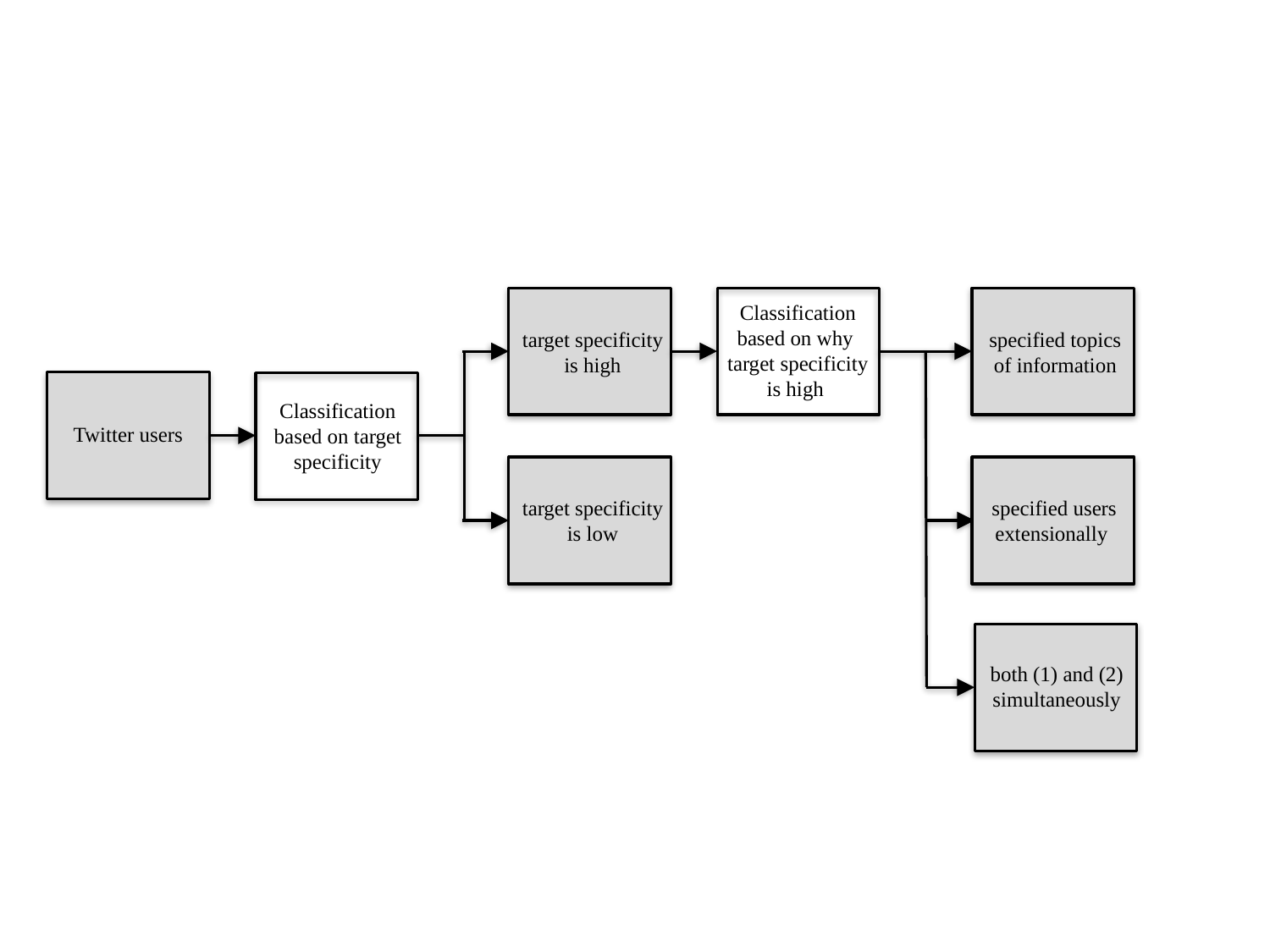

Classification
based on why
target specificity
is high
target specificity
is high
specified topics
of information

Classification
based on target
specificity
Twitter users

target specificity
is low
specified users
extensionally

both (1) and (2)
simultaneously